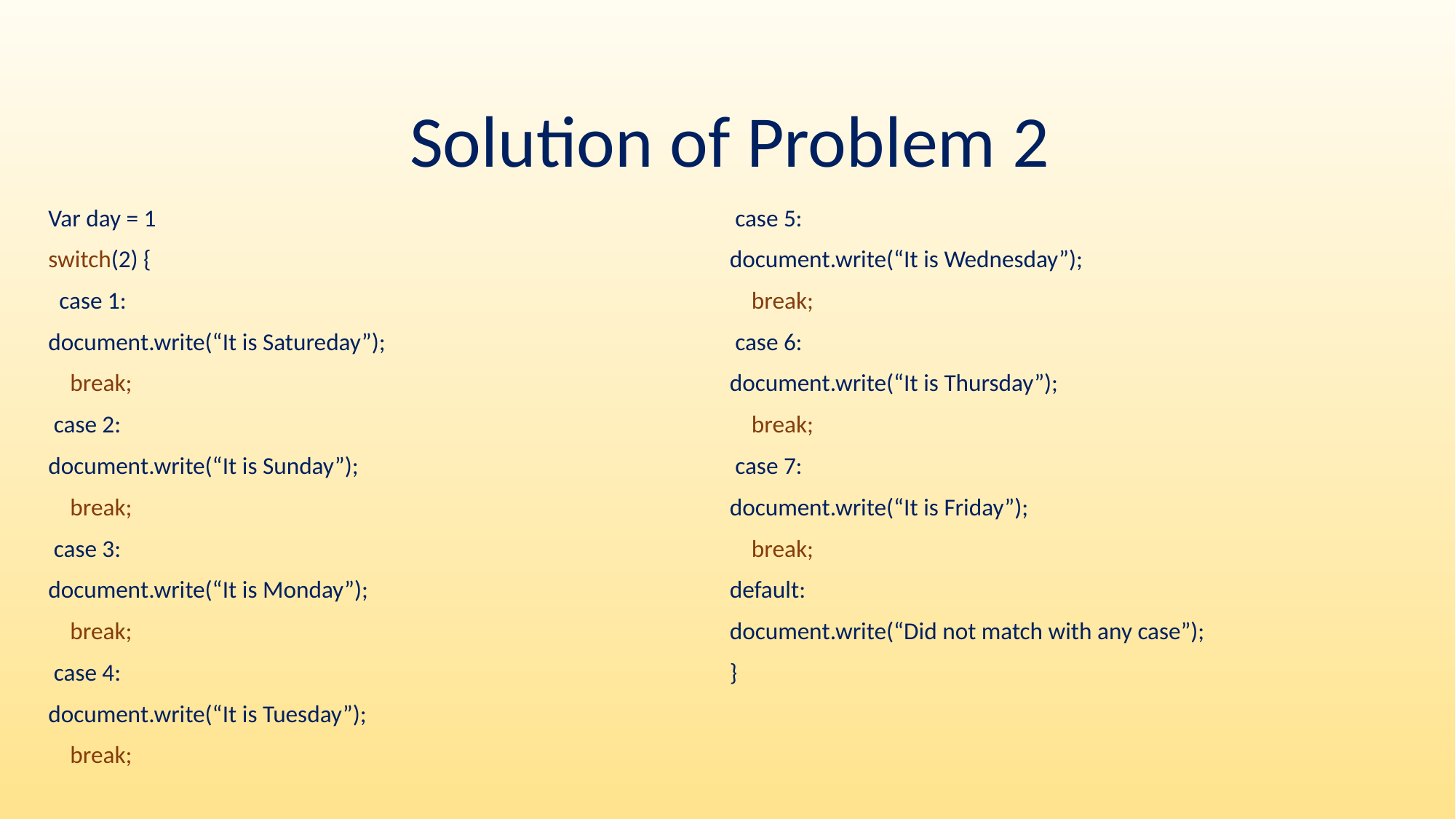

# Solution of Problem 2
Var day = 1
switch(2) {
  case 1:
document.write(“It is Satureday”);
    break;
 case 2:
document.write(“It is Sunday”);
    break;
 case 3:
document.write(“It is Monday”);
    break;
 case 4:
document.write(“It is Tuesday”);
    break;
 case 5:
document.write(“It is Wednesday”);
    break;
 case 6:
document.write(“It is Thursday”);
    break;
 case 7:
document.write(“It is Friday”);
    break;
default:
document.write(“Did not match with any case”);
}